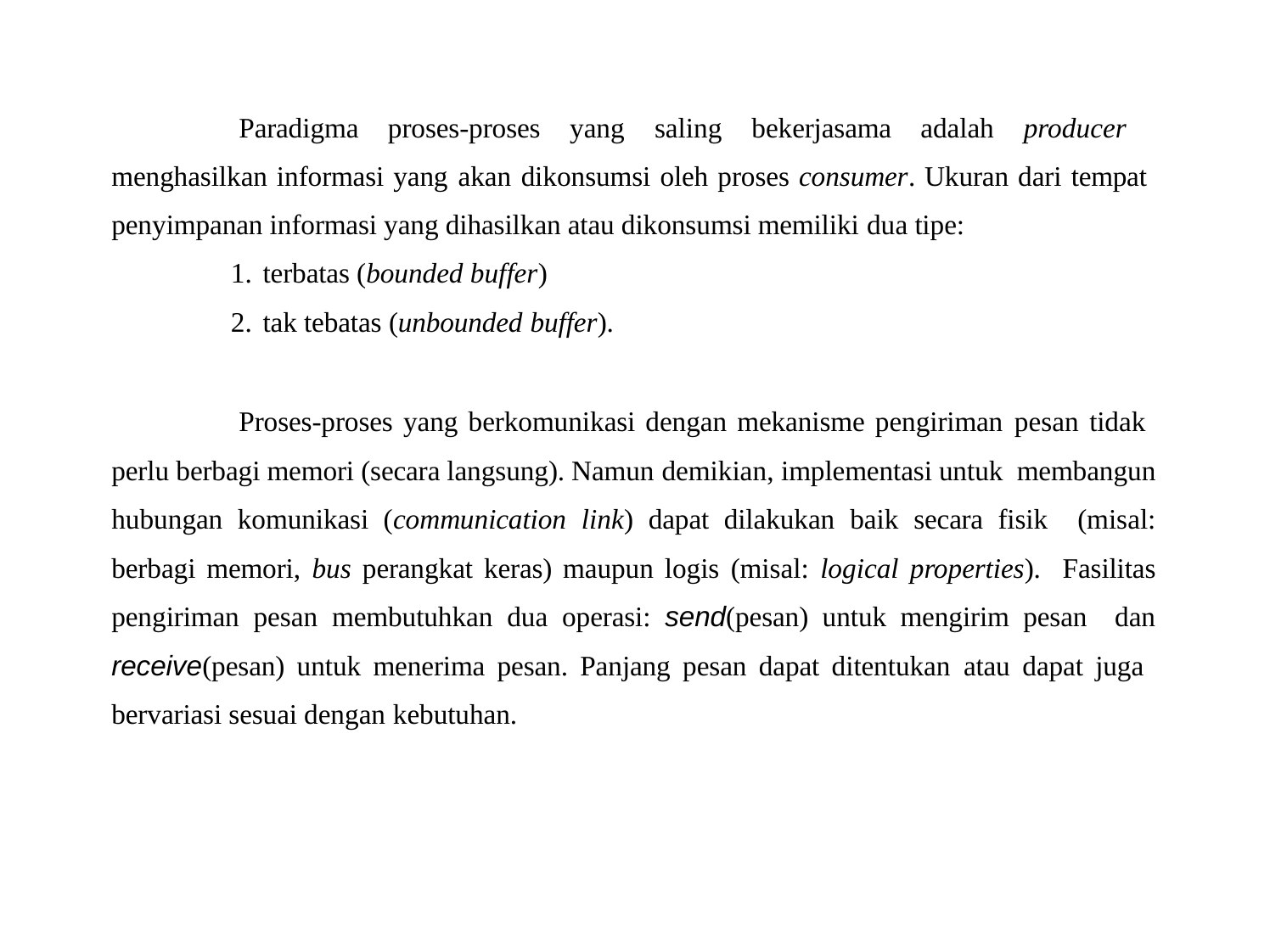

Paradigma proses-proses yang saling bekerjasama adalah producer  menghasilkan informasi yang akan dikonsumsi oleh proses consumer. Ukuran dari tempat  penyimpanan informasi yang dihasilkan atau dikonsumsi memiliki dua tipe:
terbatas (bounded buffer)
tak tebatas (unbounded buffer).

Proses-proses yang berkomunikasi dengan mekanisme pengiriman pesan tidak  perlu berbagi memori (secara langsung). Namun demikian, implementasi untuk  membangun hubungan komunikasi (communication link) dapat dilakukan baik secara fisik  (misal: berbagi memori, bus perangkat keras) maupun logis (misal: logical properties).  Fasilitas pengiriman pesan membutuhkan dua operasi: send(pesan) untuk mengirim pesan  dan receive(pesan) untuk menerima pesan. Panjang pesan dapat ditentukan atau dapat juga  bervariasi sesuai dengan kebutuhan.